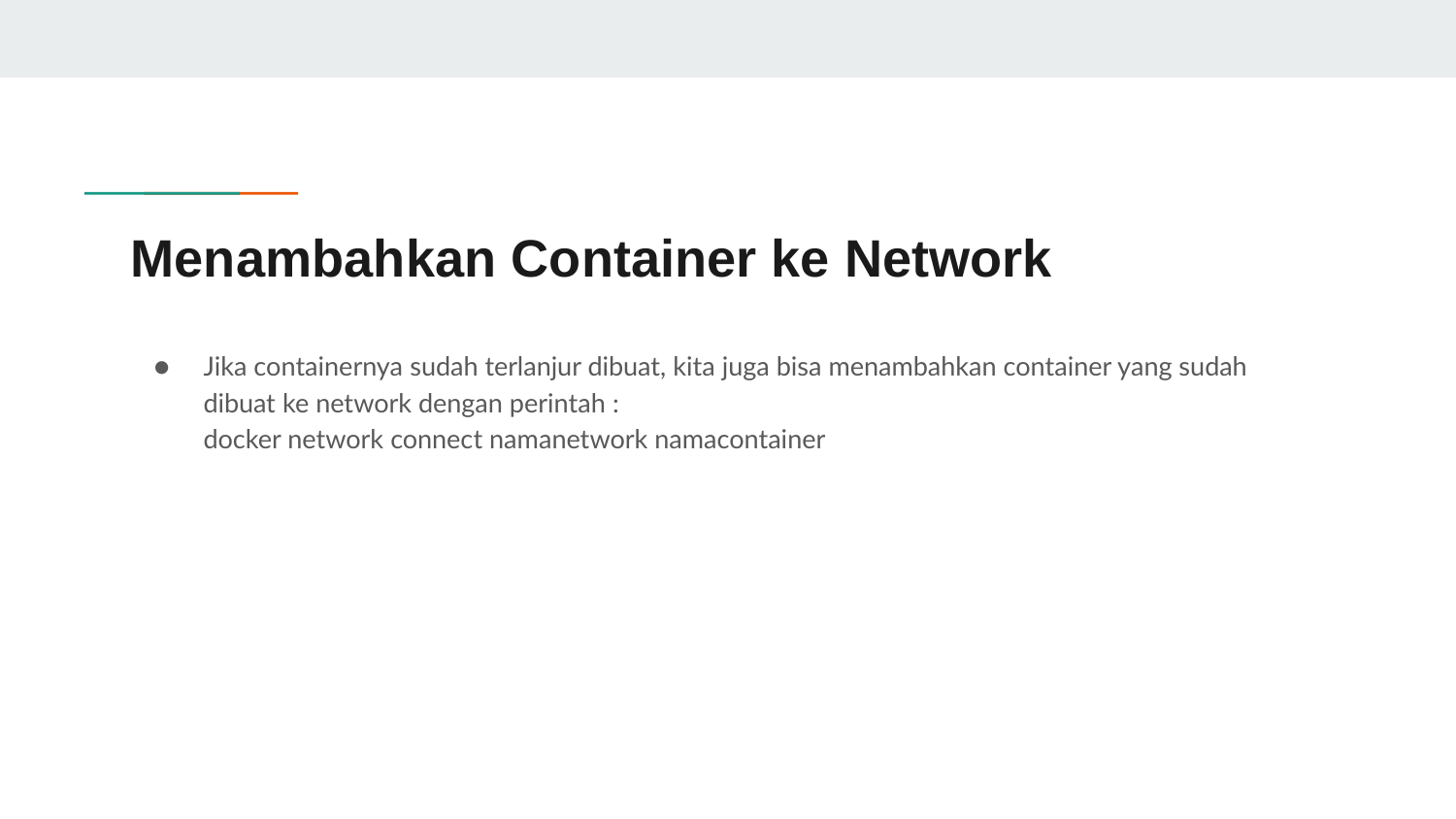

# Menambahkan Container ke Network
Jika containernya sudah terlanjur dibuat, kita juga bisa menambahkan container yang sudah dibuat ke network dengan perintah :
docker network connect namanetwork namacontainer